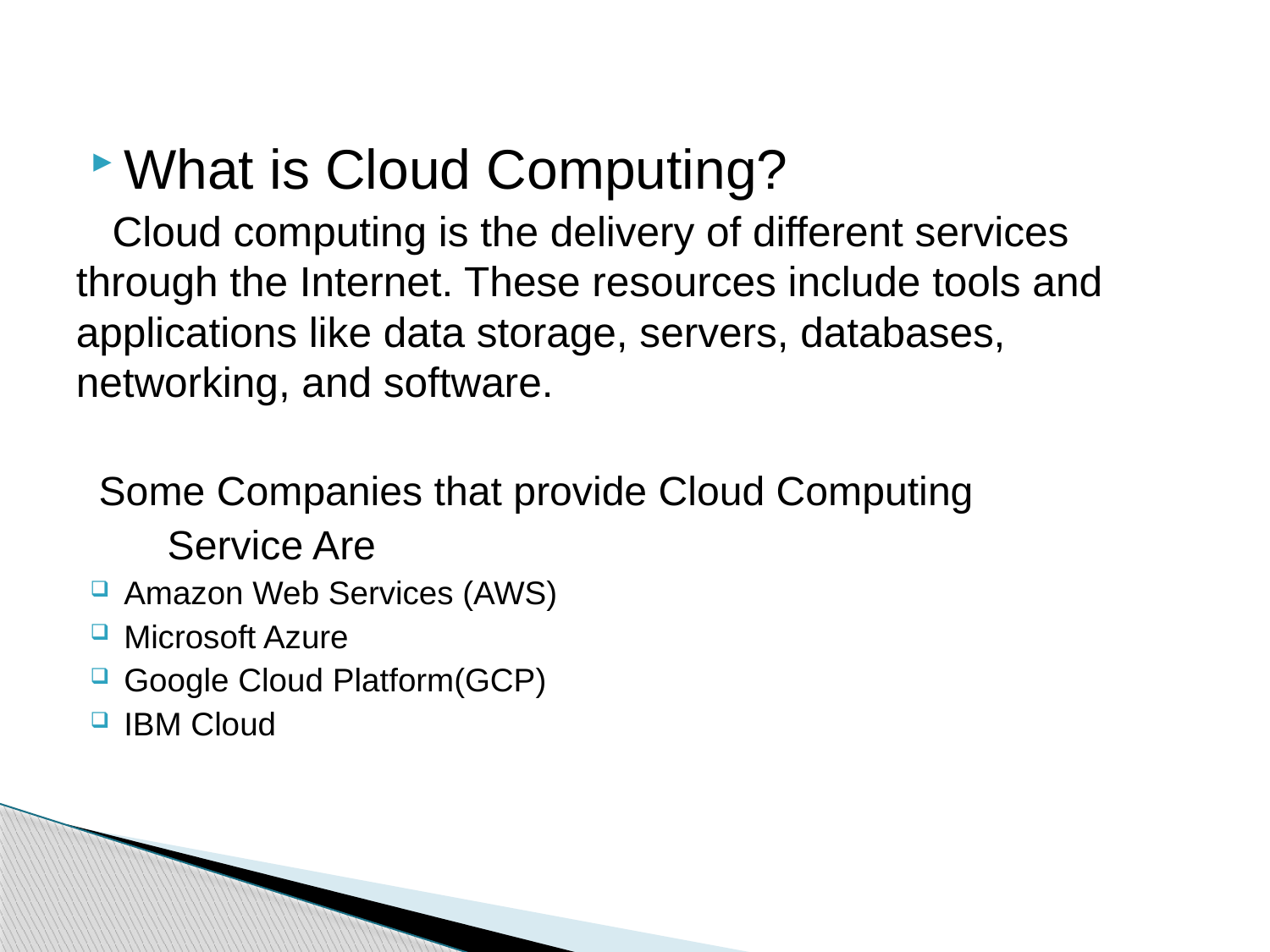

What is Cloud Computing?
    Cloud computing is the delivery of different services through the Internet. These resources include tools and applications like data storage, servers, databases, networking, and software.

  Some Companies that provide Cloud Computing
        Service Are
Amazon Web Services (AWS)
Microsoft Azure
Google Cloud Platform(GCP)
IBM Cloud